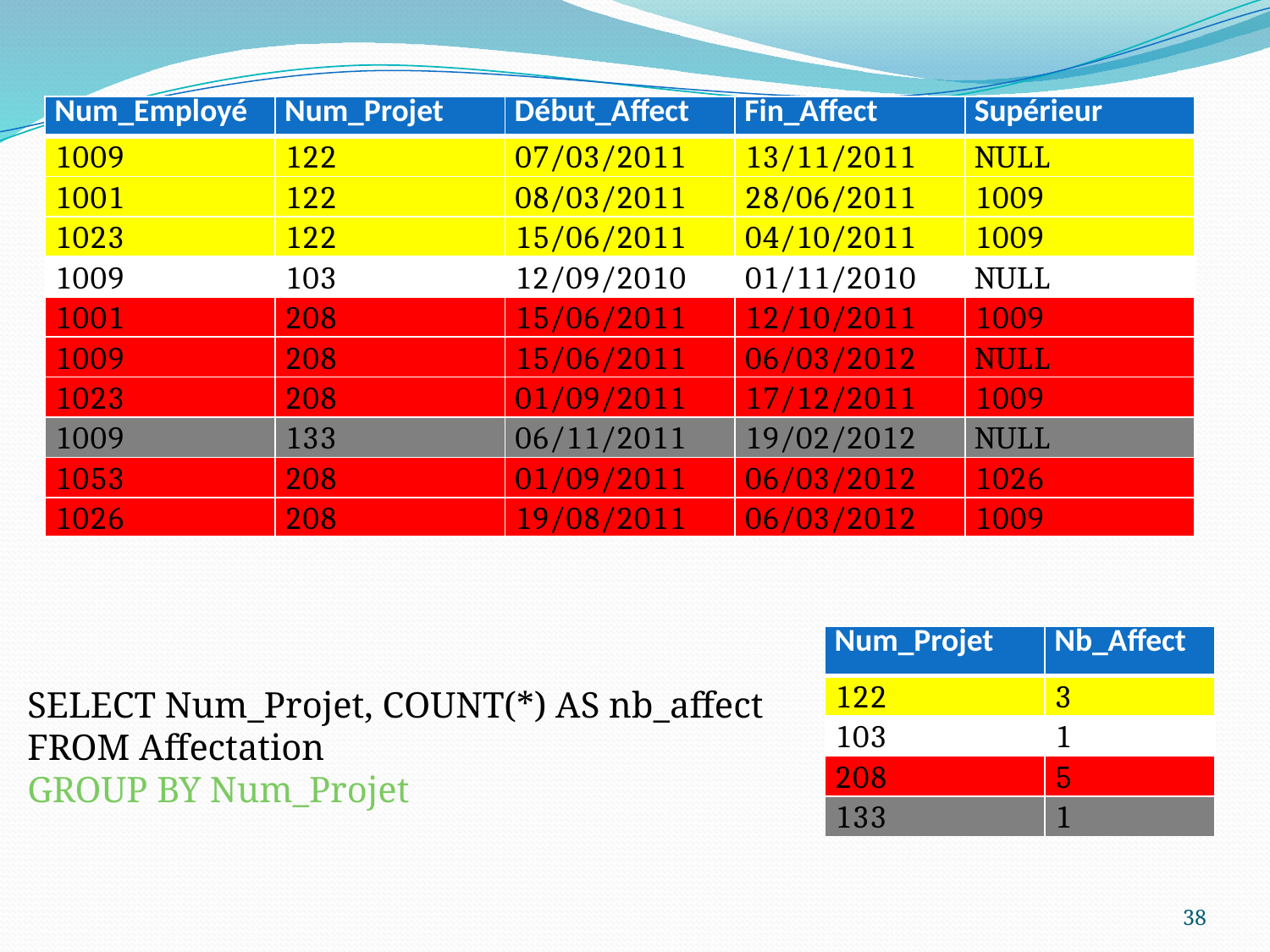

| Num\_Employé | Num\_Projet | Début\_Affect | Fin\_Affect | Supérieur |
| --- | --- | --- | --- | --- |
| 1009 | 122 | 07/03/2011 | 13/11/2011 | NULL |
| 1001 | 122 | 08/03/2011 | 28/06/2011 | 1009 |
| 1023 | 122 | 15/06/2011 | 04/10/2011 | 1009 |
| 1009 | 103 | 12/09/2010 | 01/11/2010 | NULL |
| 1001 | 208 | 15/06/2011 | 12/10/2011 | 1009 |
| 1009 | 208 | 15/06/2011 | 06/03/2012 | NULL |
| 1023 | 208 | 01/09/2011 | 17/12/2011 | 1009 |
| 1009 | 133 | 06/11/2011 | 19/02/2012 | NULL |
| 1053 | 208 | 01/09/2011 | 06/03/2012 | 1026 |
| 1026 | 208 | 19/08/2011 | 06/03/2012 | 1009 |
| Num\_Projet | Nb\_Affect |
| --- | --- |
| 122 | 3 |
| 103 | 1 |
| 208 | 5 |
| 133 | 1 |
SELECT Num_Projet, COUNT(*) AS nb_affect
FROM Affectation
GROUP BY Num_Projet

38